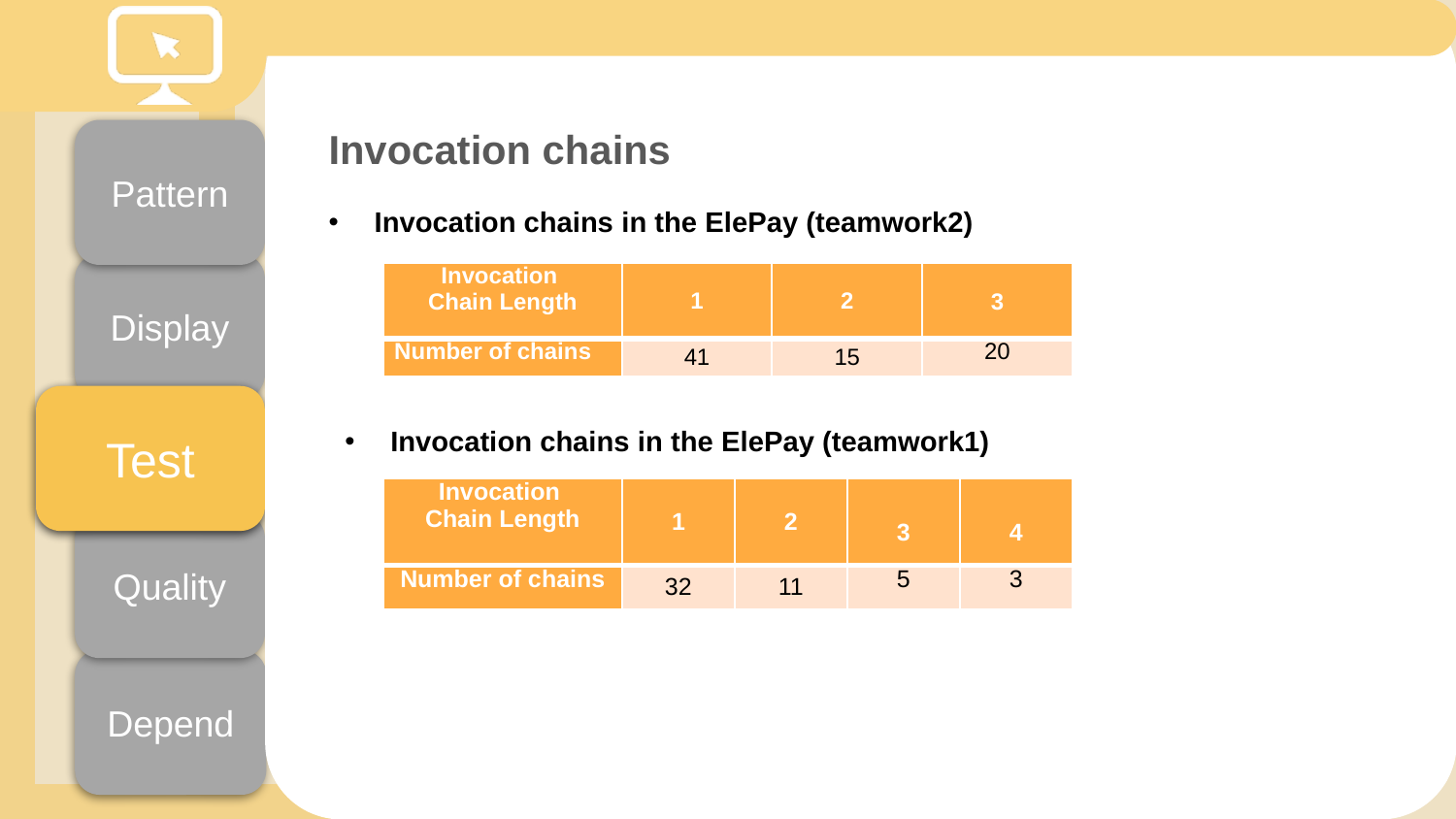

Invocation chains

Invocation chains in the ElePay (teamwork2)

| Invocation Chain Length | 1 | 2 | 3 |
| --- | --- | --- | --- |
| Number of chains | 41 | 15 | 20 |
Invocation chains in the ElePay (teamwork1)

| Invocation Chain Length | 1 | 2 | 3 | 4 |
| --- | --- | --- | --- | --- |
| Number of chains | 32 | 11 | 5 | 3 |